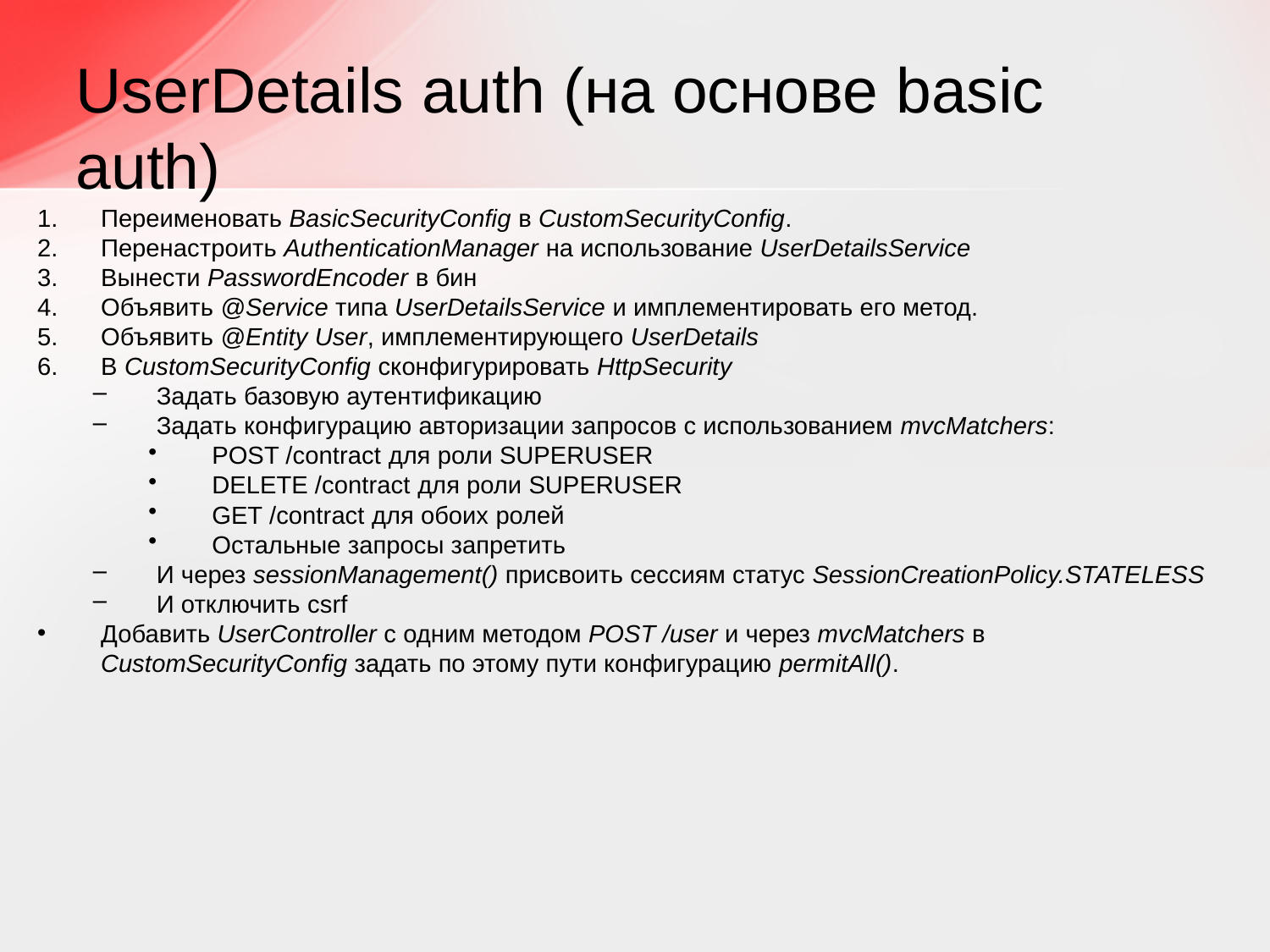

# UserDetails auth (на основе basic auth)
Переименовать BasicSecurityConfig в CustomSecurityConfig.
Перенастроить AuthenticationManager на использование UserDetailsService
Вынести PasswordEncoder в бин
Объявить @Service типа UserDetailsService и имплементировать его метод.
Объявить @Entity User, имплементирующего UserDetails
В CustomSecurityConfig сконфигурировать HttpSecurity
Задать базовую аутентификацию
Задать конфигурацию авторизации запросов с использованием mvcMatchers:
POST /contract для роли SUPERUSER
DELETE /contract для роли SUPERUSER
GET /contract для обоих ролей
Остальные запросы запретить
И через sessionManagement() присвоить сессиям статус SessionCreationPolicy.STATELESS
И отключить csrf
Добавить UserController с одним методом POST /user и через mvcMatchers в CustomSecurityConfig задать по этому пути конфигурацию permitAll().